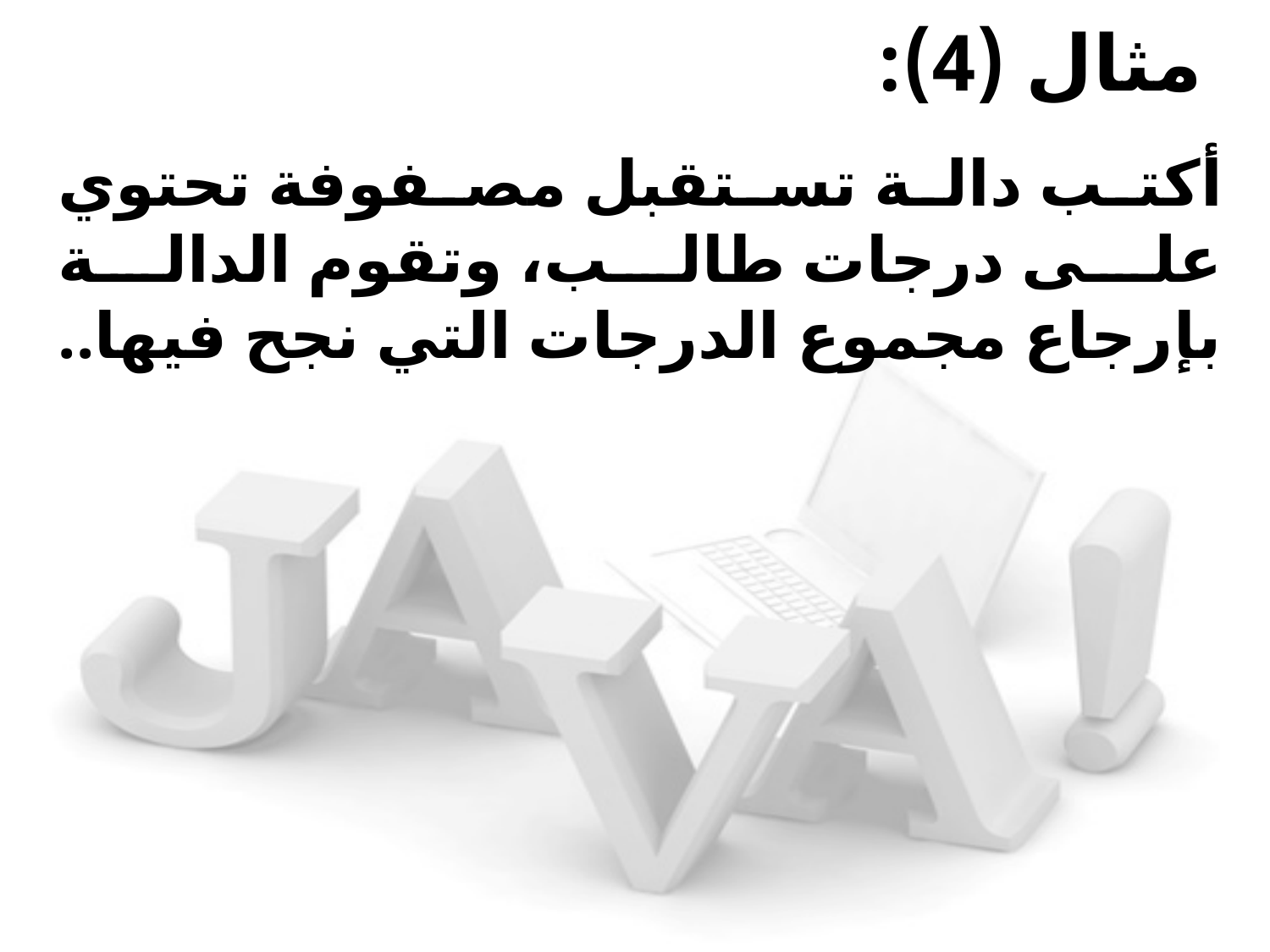

# مثال (4):
أكتب دالة تستقبل مصفوفة تحتوي على درجات طالب، وتقوم الدالة بإرجاع مجموع الدرجات التي نجح فيها..